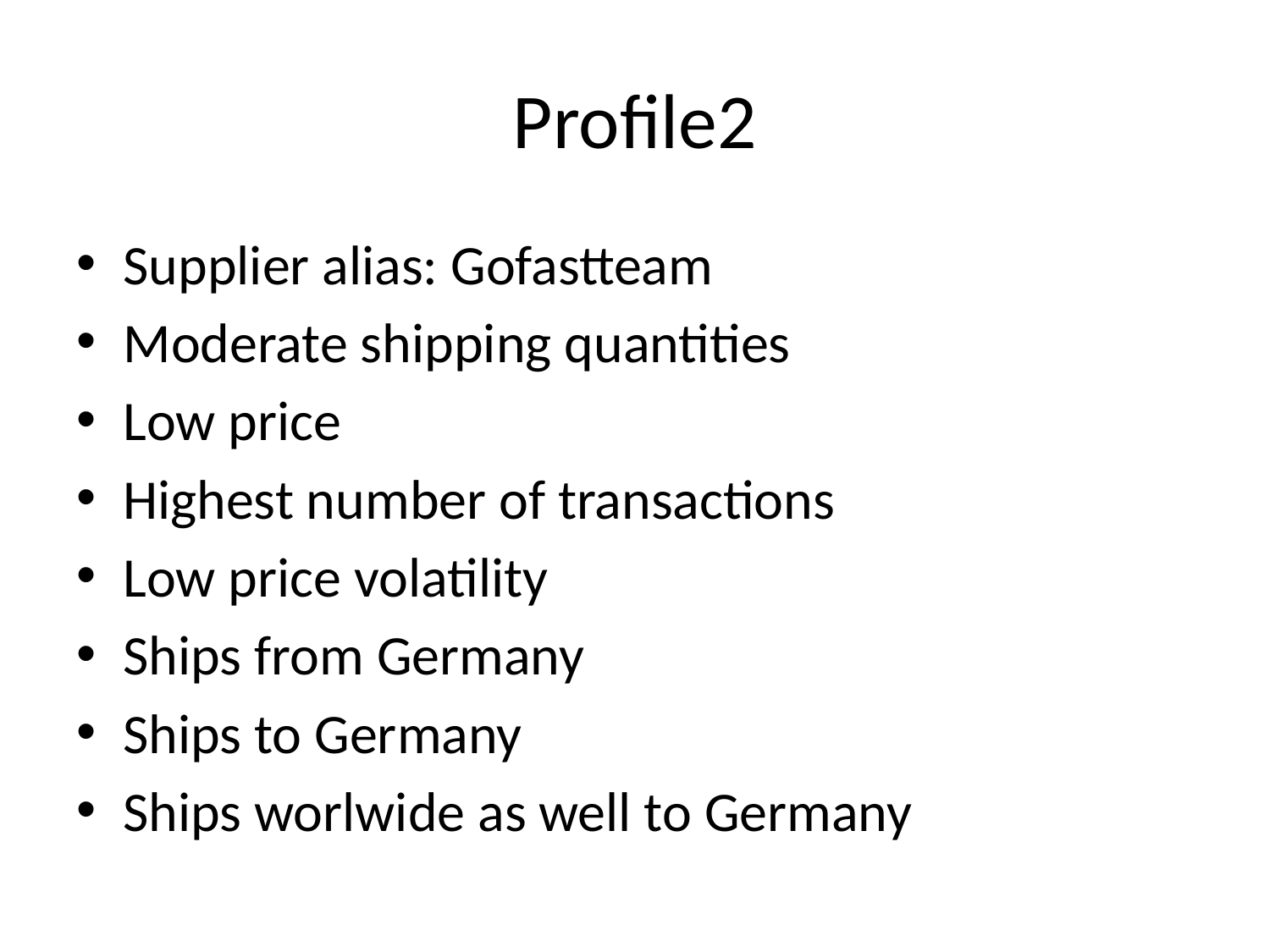

# Profile2
Supplier alias: Gofastteam
Moderate shipping quantities
Low price
Highest number of transactions
Low price volatility
Ships from Germany
Ships to Germany
Ships worlwide as well to Germany